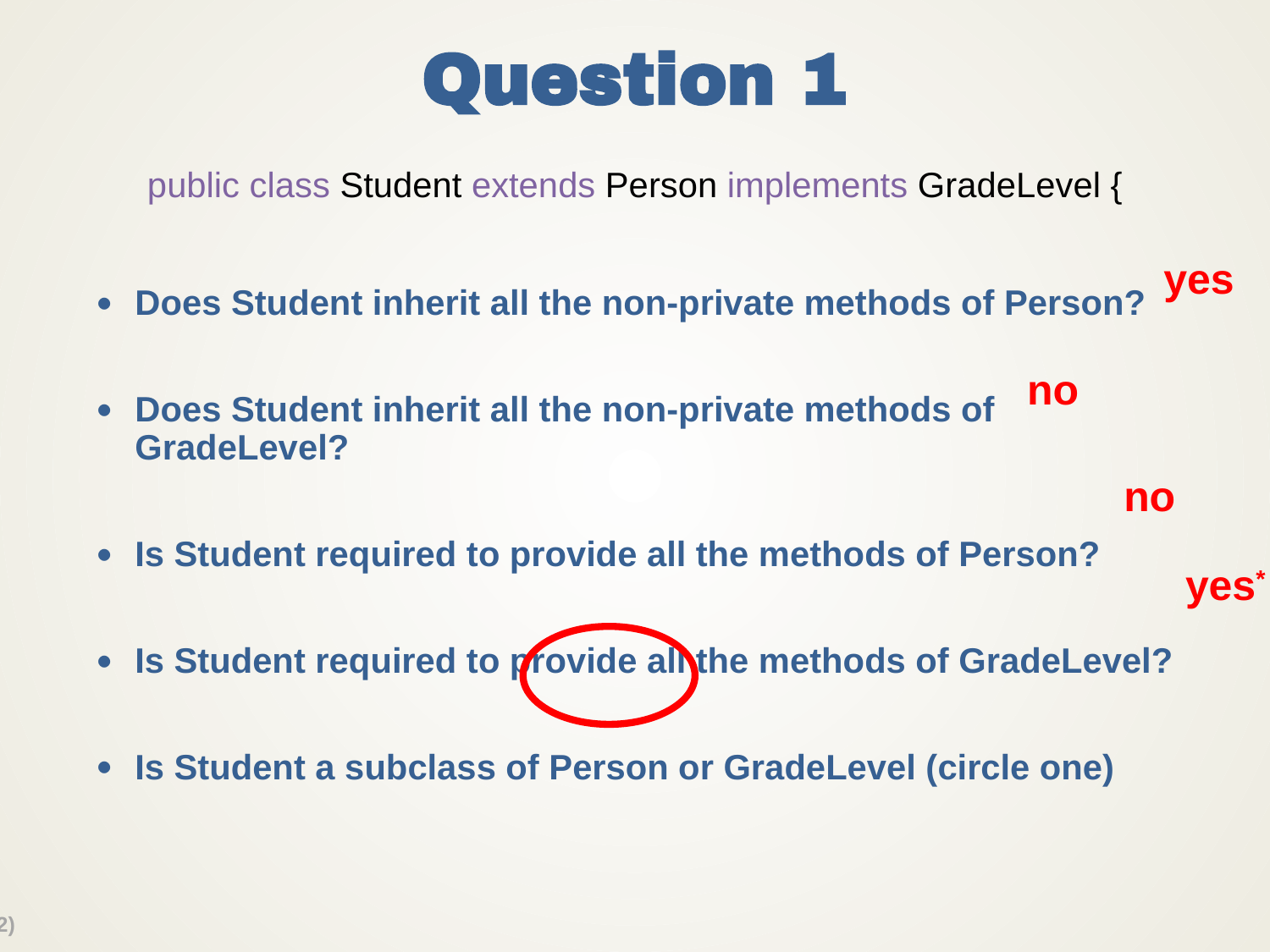

# Question 1
public class Student extends Person implements GradeLevel {

Does Student inherit all the non-private methods of Person?

Does Student inherit all the non-private methods of GradeLevel?

Is Student required to provide all the methods of Person?

Is Student required to provide all the methods of GradeLevel?

Is Student a subclass of Person or GradeLevel (circle one)
yes
no
no
yes*